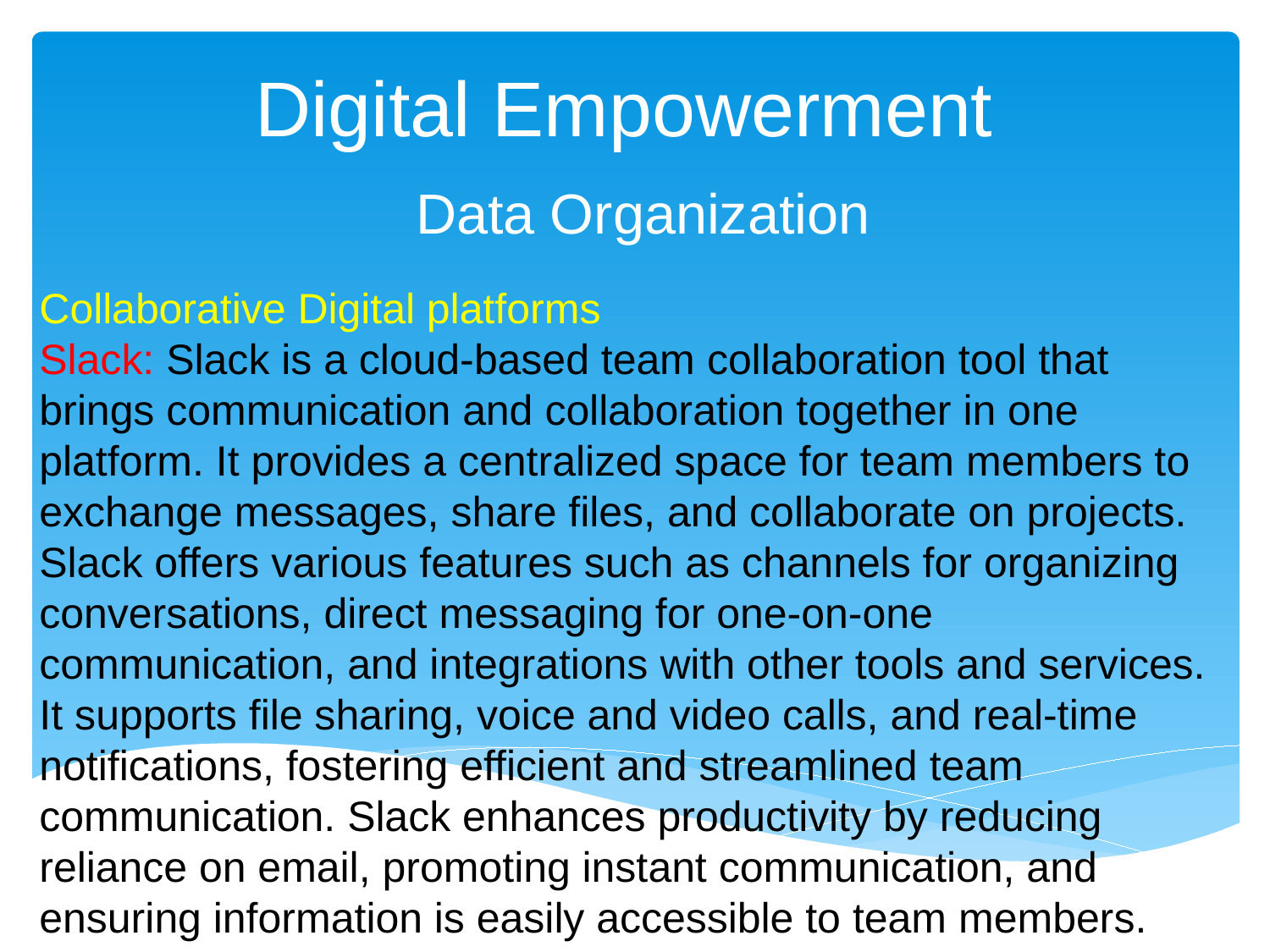

# Digital Empowerment
 Data Organization
Collaborative Digital platforms
Slack: Slack is a cloud-based team collaboration tool that brings communication and collaboration together in one platform. It provides a centralized space for team members to exchange messages, share files, and collaborate on projects. Slack offers various features such as channels for organizing conversations, direct messaging for one-on-one communication, and integrations with other tools and services. It supports file sharing, voice and video calls, and real-time notifications, fostering efficient and streamlined team communication. Slack enhances productivity by reducing reliance on email, promoting instant communication, and ensuring information is easily accessible to team members.
Eg. Shopify, Target, BBC